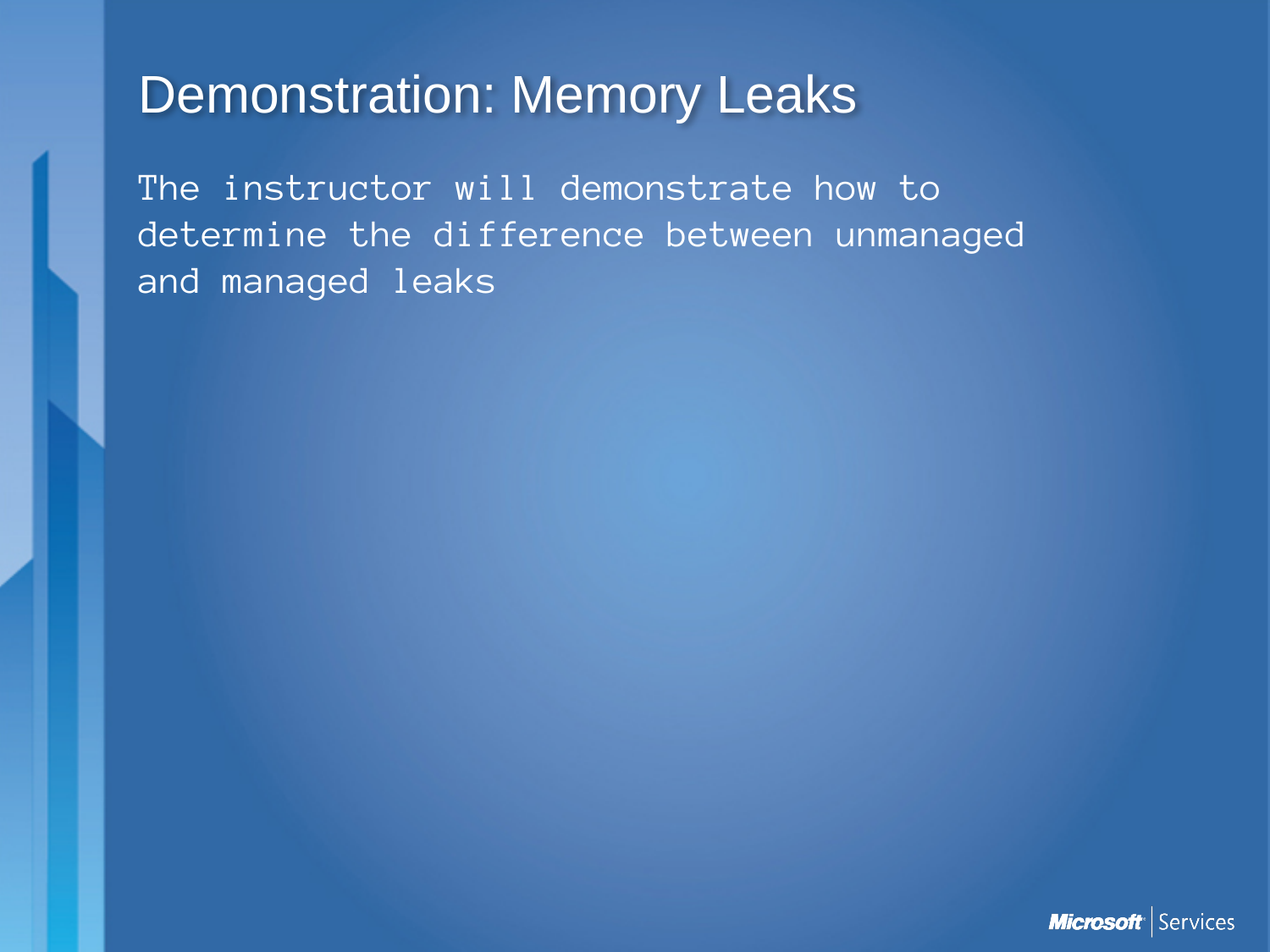

# Demonstration: Memory Leaks
The instructor will demonstrate how to determine the difference between unmanaged and managed leaks